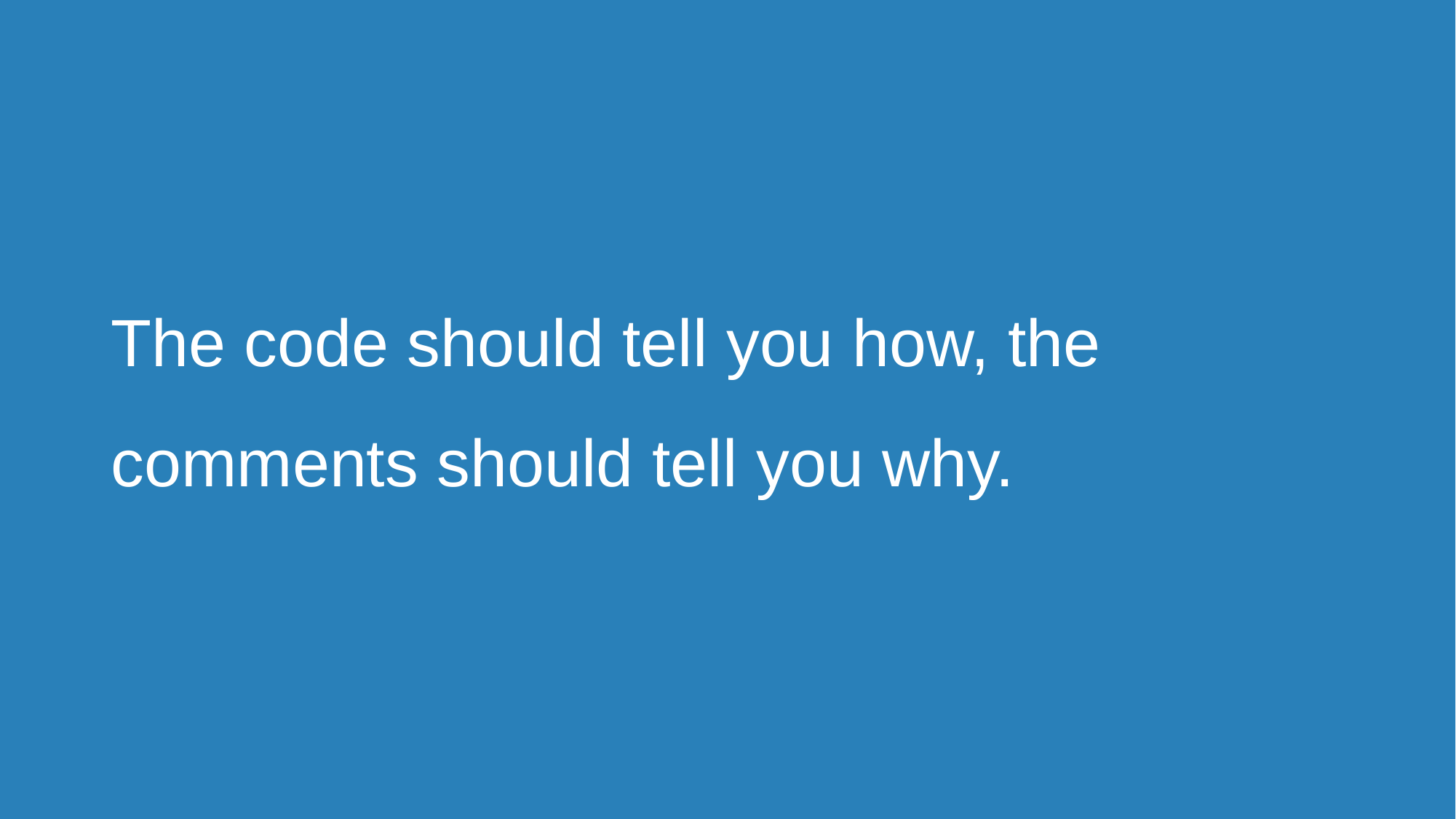

# The code should tell you how, the comments should tell you why.